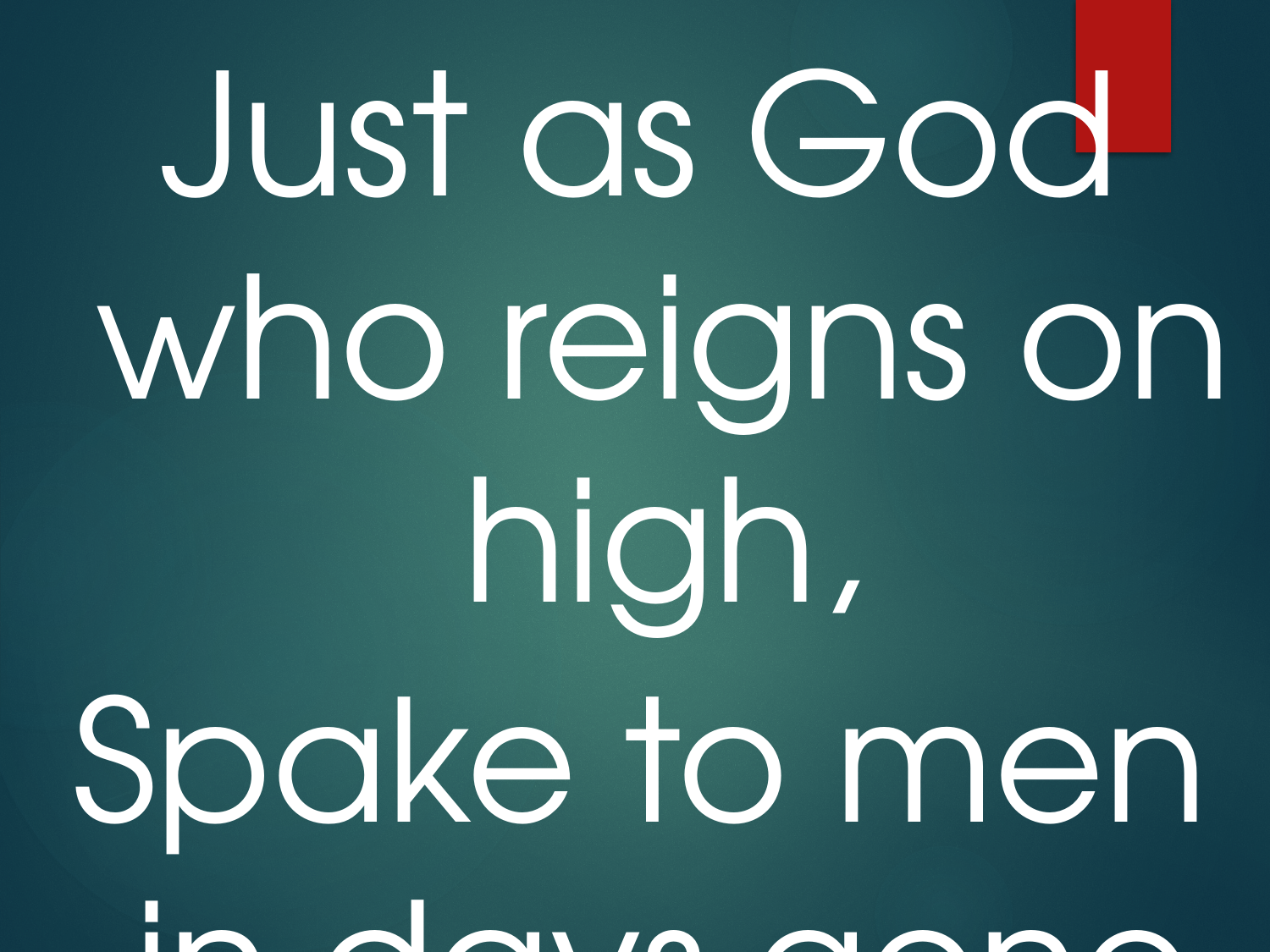

Just as God who reigns on high,
Spake to men in days gone by;